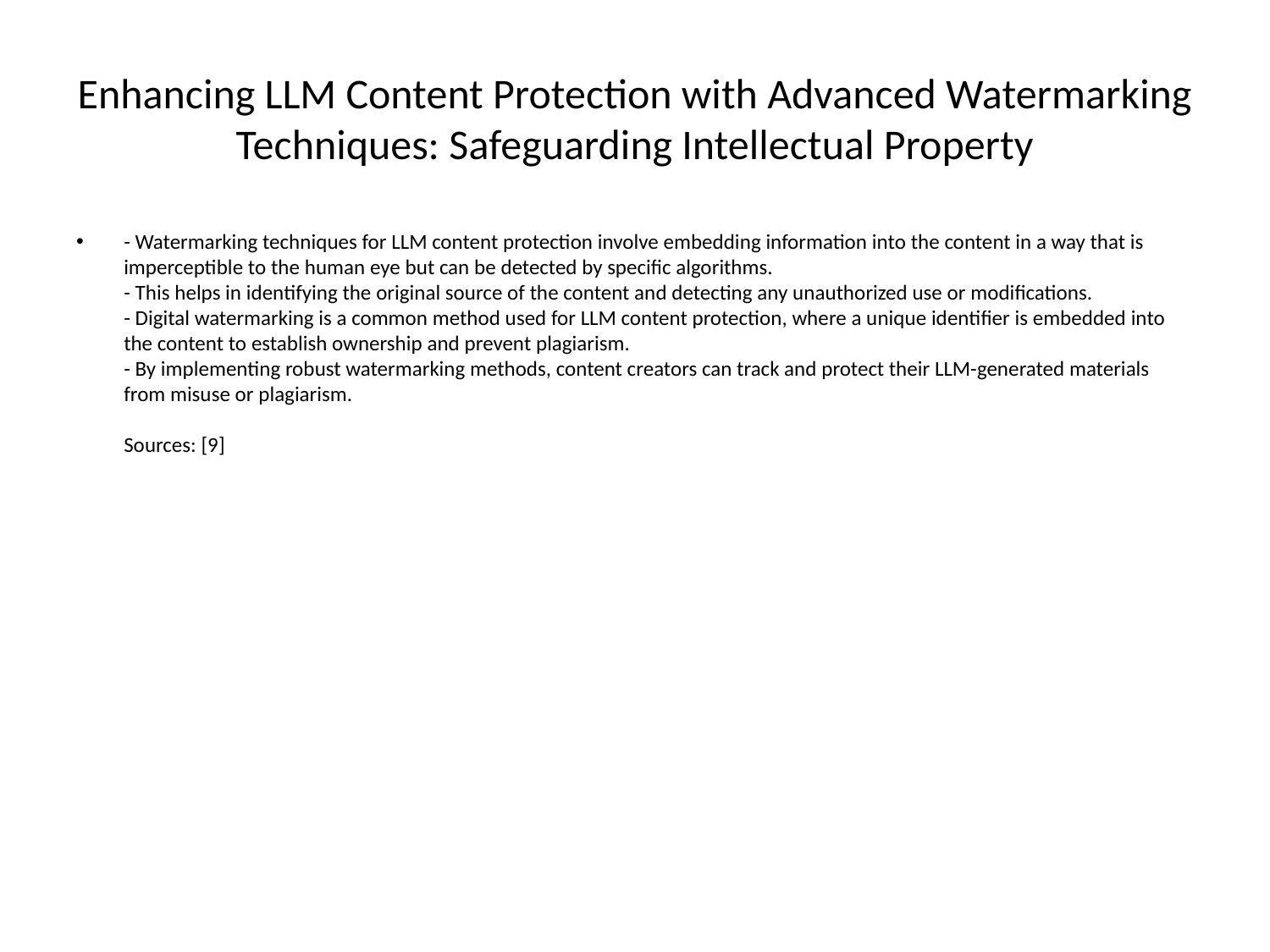

# Enhancing LLM Content Protection with Advanced Watermarking Techniques: Safeguarding Intellectual Property
- Watermarking techniques for LLM content protection involve embedding information into the content in a way that is imperceptible to the human eye but can be detected by specific algorithms.
- This helps in identifying the original source of the content and detecting any unauthorized use or modifications.
- Digital watermarking is a common method used for LLM content protection, where a unique identifier is embedded into the content to establish ownership and prevent plagiarism.
- By implementing robust watermarking methods, content creators can track and protect their LLM-generated materials from misuse or plagiarism.
Sources: [9]